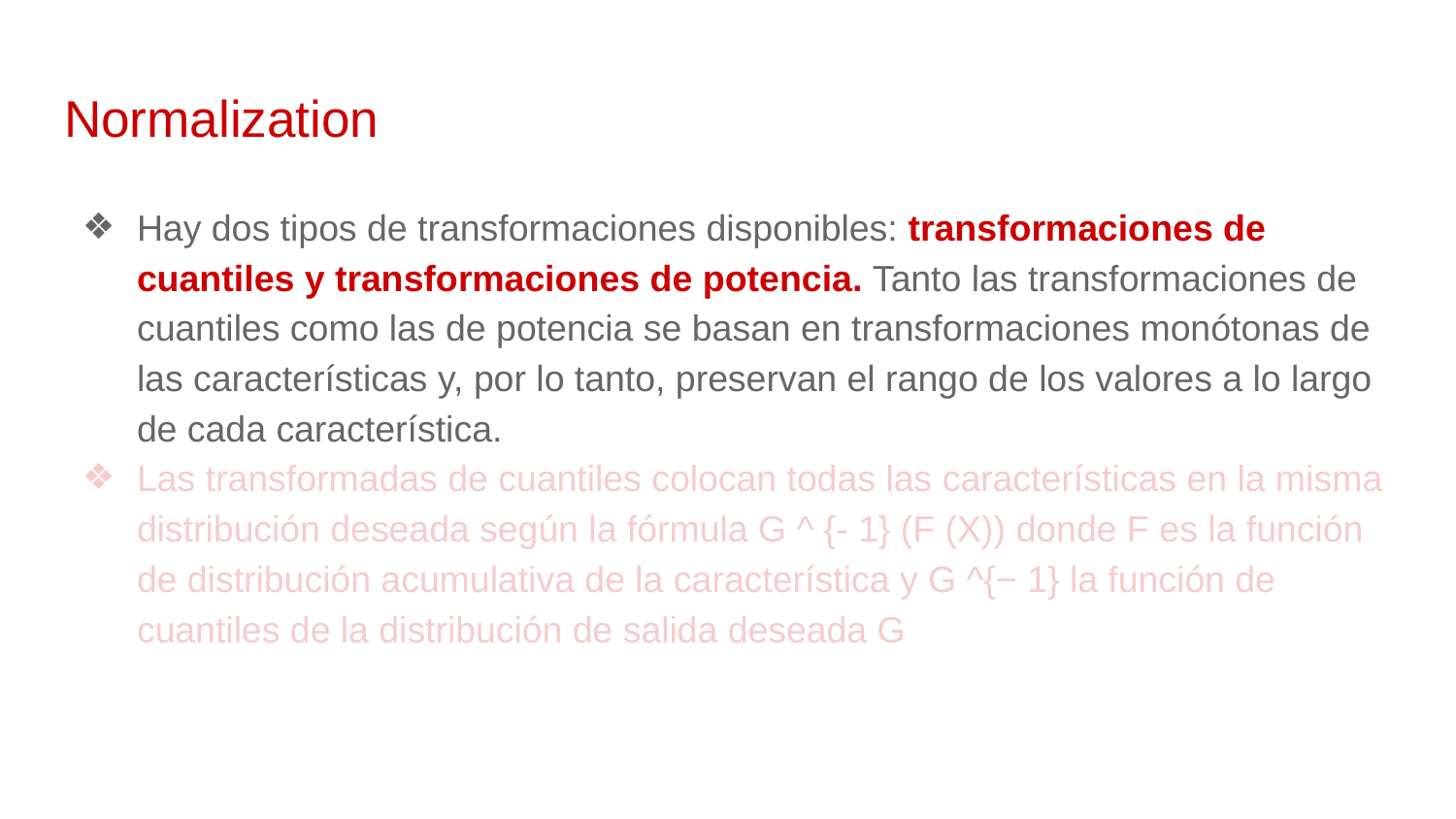

# Normalization
Hay dos tipos de transformaciones disponibles: transformaciones de cuantiles y transformaciones de potencia. Tanto las transformaciones de cuantiles como las de potencia se basan en transformaciones monótonas de las características y, por lo tanto, preservan el rango de los valores a lo largo de cada característica.
Las transformadas de cuantiles colocan todas las características en la misma distribución deseada según la fórmula G ^ {- 1} (F (X)) donde F es la función de distribución acumulativa de la característica y G ^{− 1} la función de cuantiles de la distribución de salida deseada G